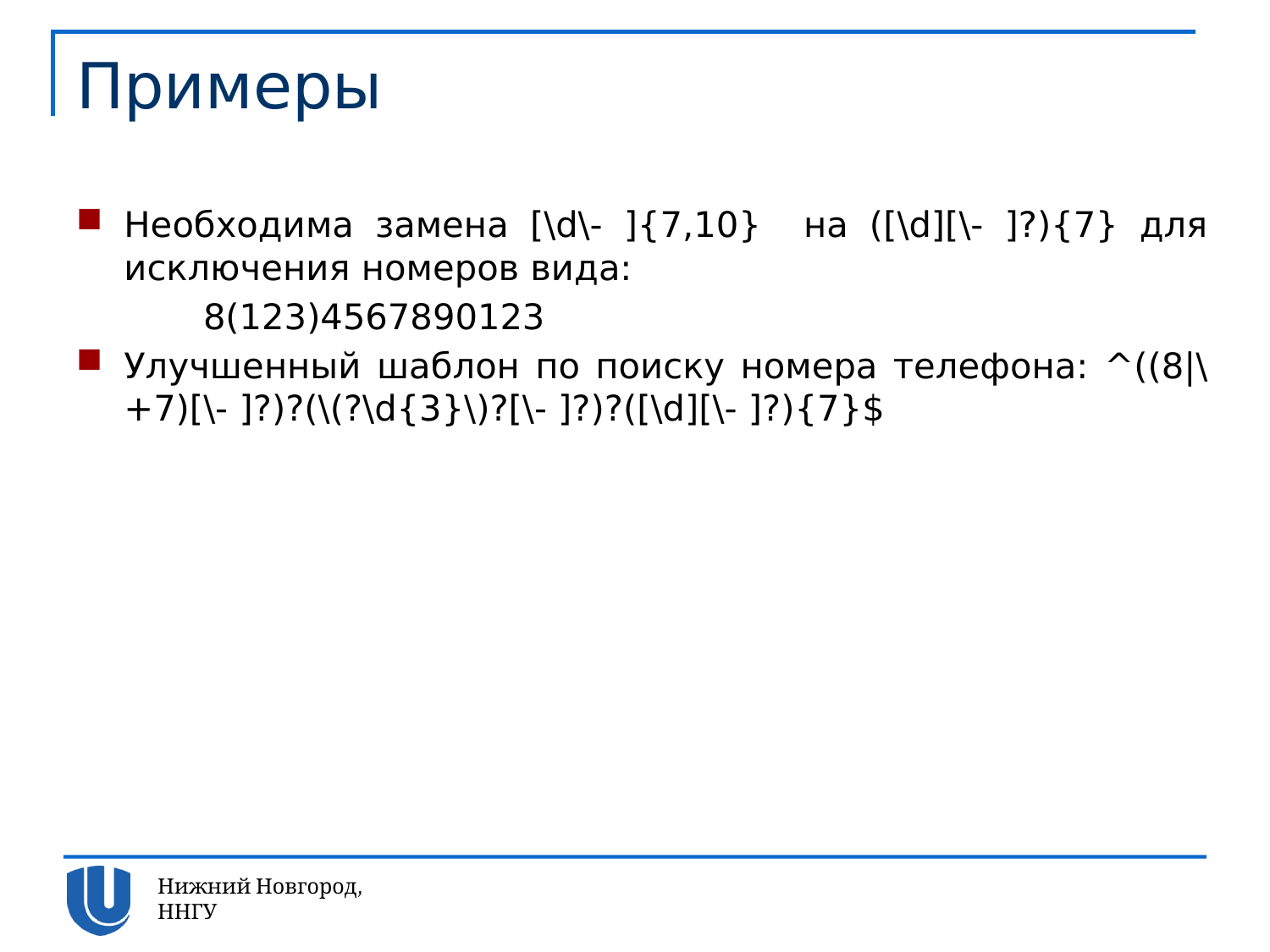

# Примеры
Необходима замена [\d\- ]{7,10}  на ([\d][\- ]?){7} для исключения номеров вида:
	8(123)4567890123
Улучшенный шаблон по поиску номера телефона: ^((8|\+7)[\- ]?)?(\(?\d{3}\)?[\- ]?)?([\d][\- ]?){7}$

Нижний Новгород, ННГУ